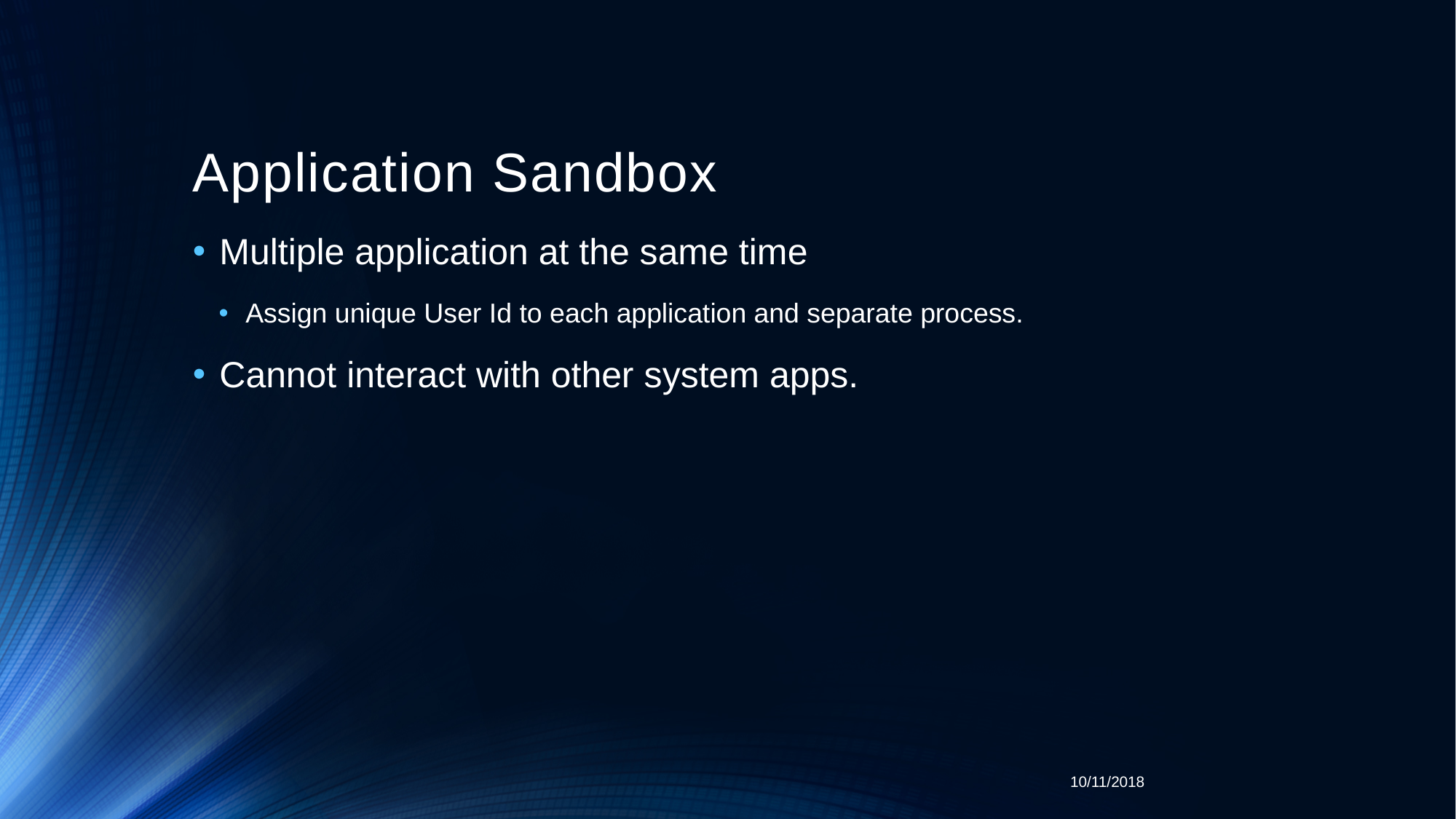

# Application Sandbox
Multiple application at the same time
Assign unique User Id to each application and separate process.
Cannot interact with other system apps.

10/11/2018